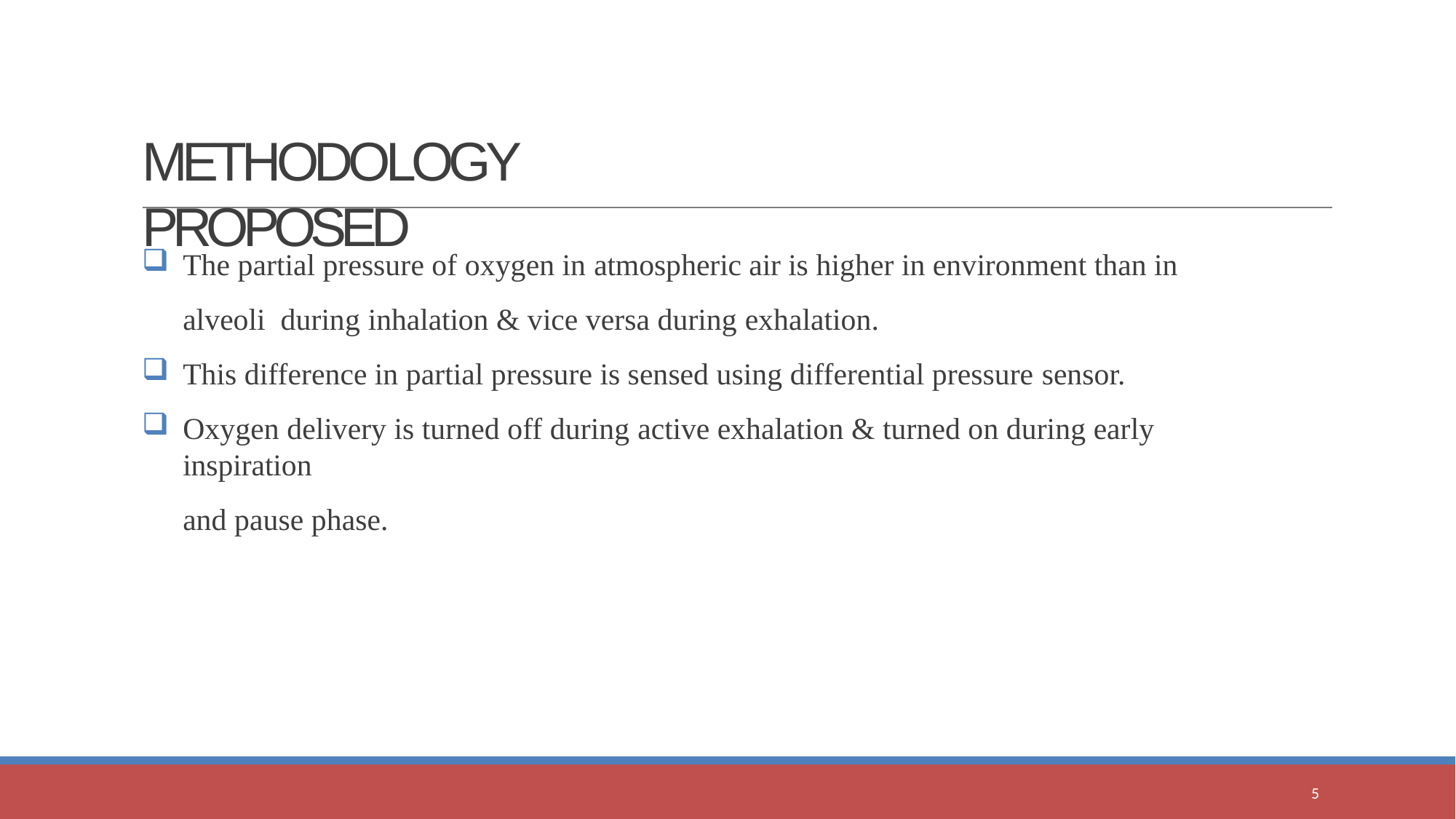

# METHODOLOGY PROPOSED
The partial pressure of oxygen in atmospheric air is higher in environment than in alveoli  during inhalation & vice versa during exhalation.
This difference in partial pressure is sensed using differential pressure sensor.
Oxygen delivery is turned off during active exhalation & turned on during early inspiration
and pause phase.
5